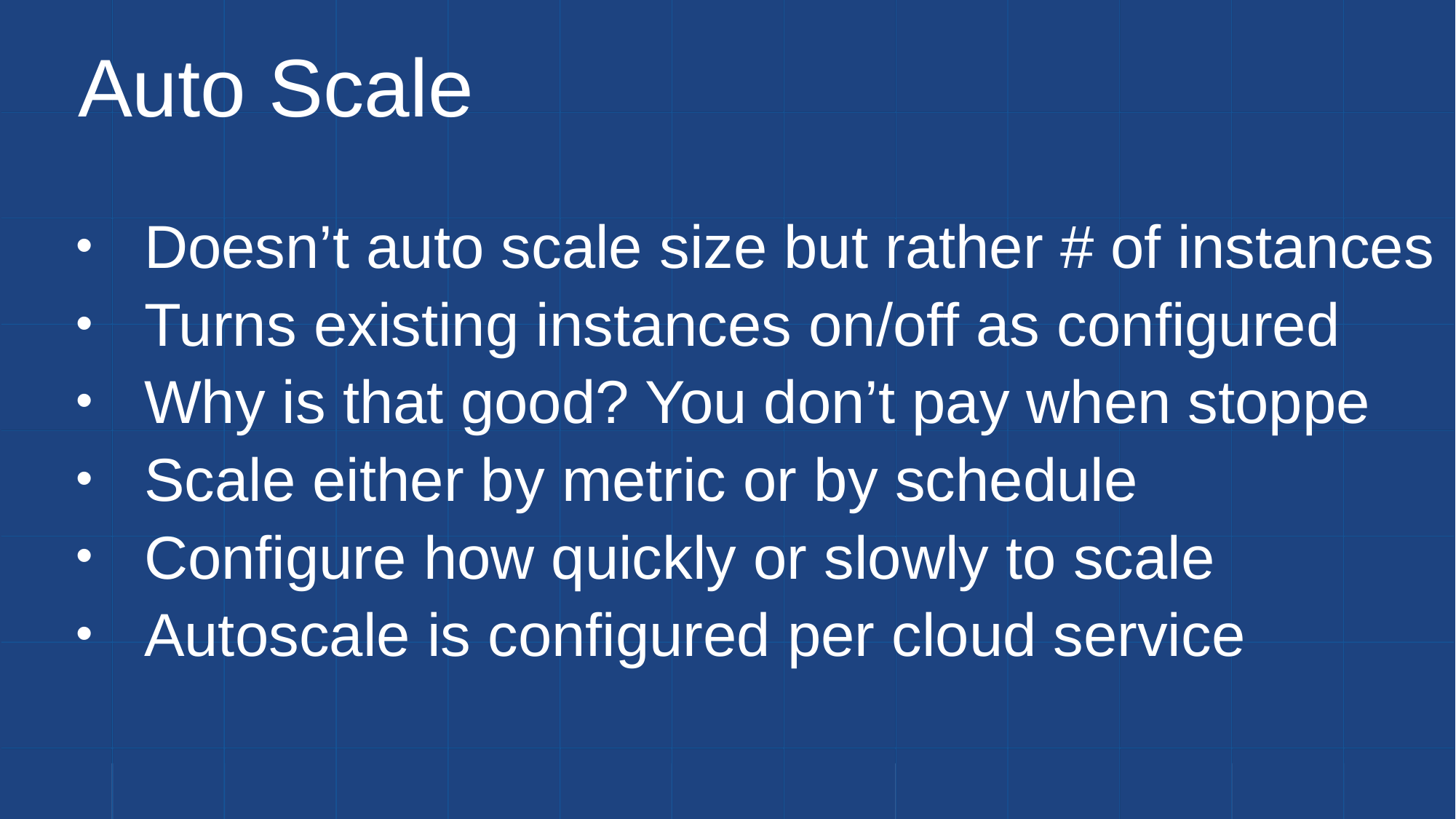

# Auto Scale
Doesn’t auto scale size but rather # of instances
Turns existing instances on/off as configured
Why is that good? You don’t pay when stoppe
Scale either by metric or by schedule
Configure how quickly or slowly to scale
Autoscale is configured per cloud service